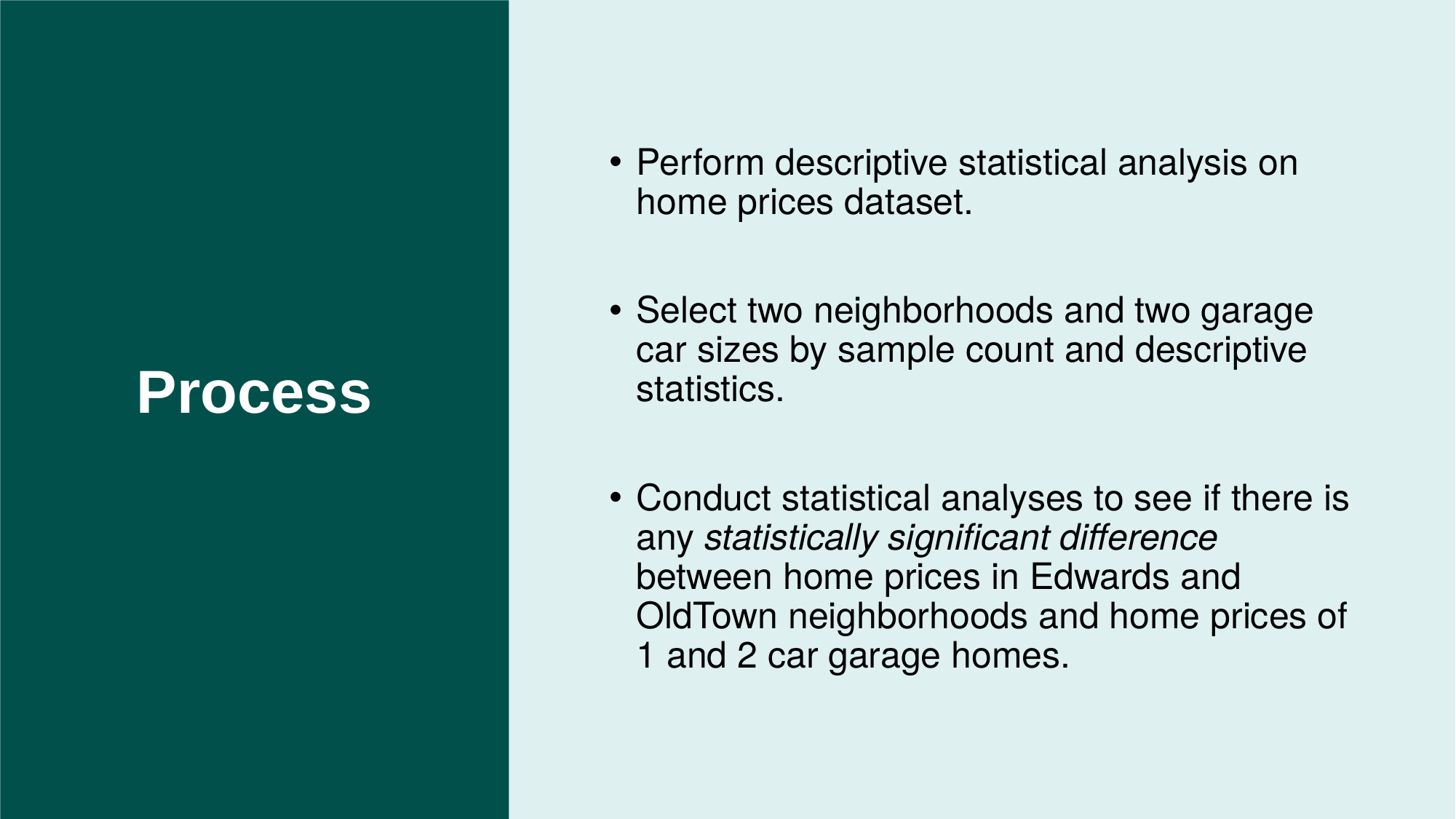

Perform descriptive statistical analysis on home prices dataset.

Select two neighborhoods and two garage car sizes by sample count and descriptive statistics.

Conduct statistical analyses to see if there is any statistically significant difference between home prices in Edwards and OldTown neighborhoods and home prices of 1 and 2 car garage homes.
# Process